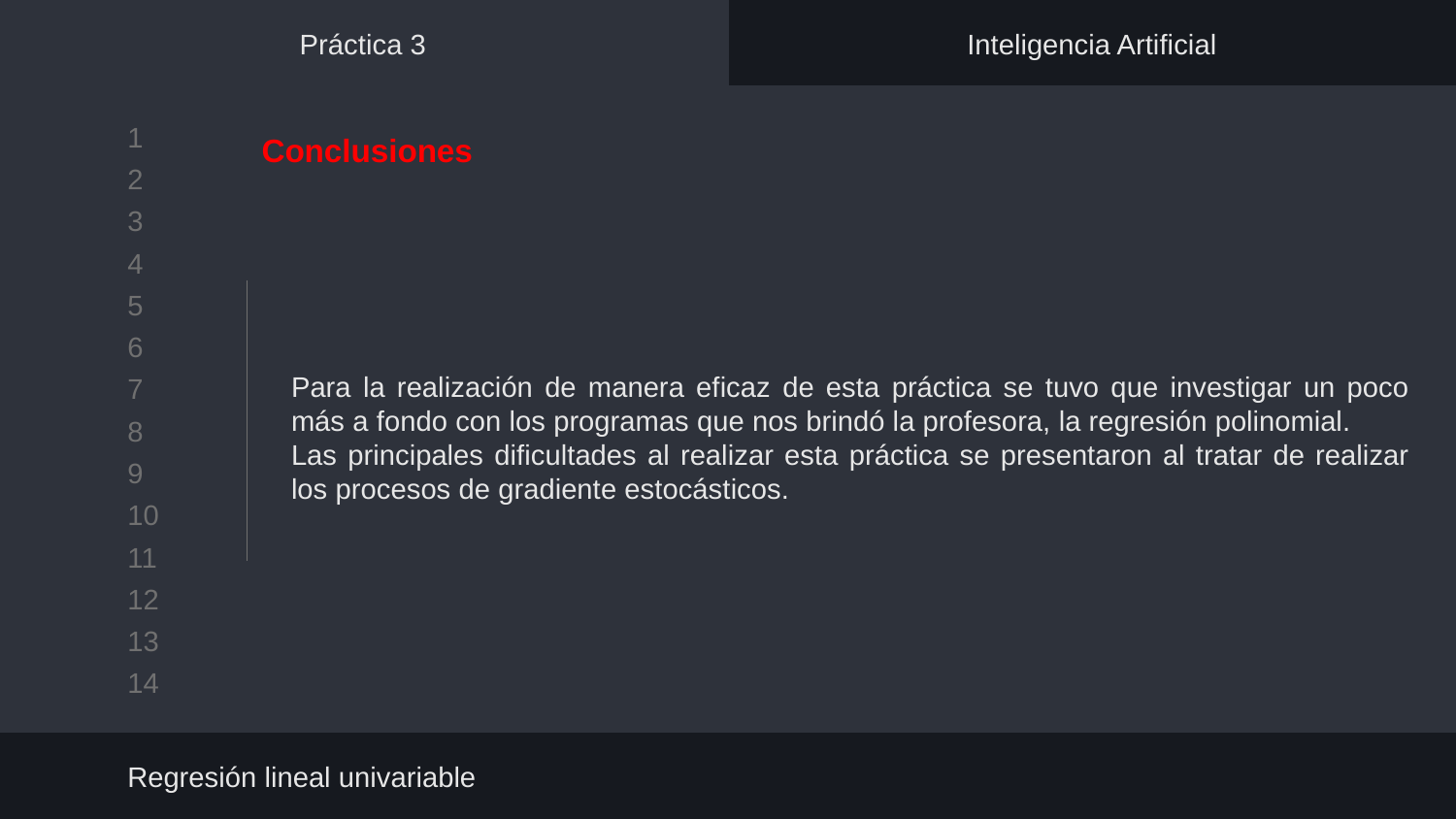

Práctica 3
Inteligencia Artificial
# Conclusiones

Para la realización de manera eficaz de esta práctica se tuvo que investigar un poco más a fondo con los programas que nos brindó la profesora, la regresión polinomial.
Las principales dificultades al realizar esta práctica se presentaron al tratar de realizar los procesos de gradiente estocásticos.
Regresión lineal univariable